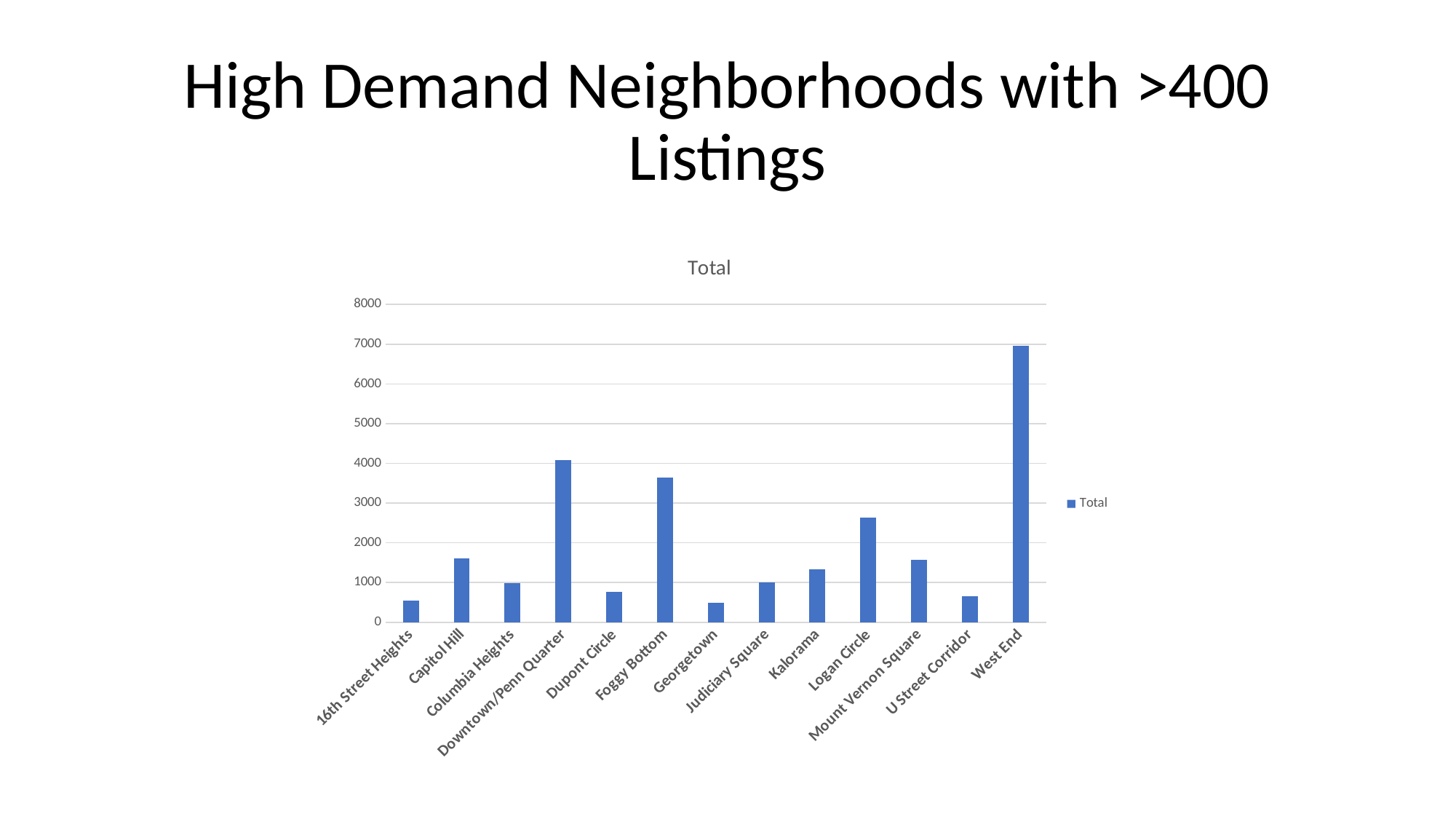

# High Demand Neighborhoods with >400 Listings

### Chart:

| Category | Total |
|---|---|
| 16th Street Heights | 539.0 |
| Capitol Hill | 1606.0 |
| Columbia Heights | 993.0 |
| Downtown/Penn Quarter | 4081.0 |
| Dupont Circle | 770.0 |
| Foggy Bottom | 3641.0 |
| Georgetown | 489.0 |
| Judiciary Square | 999.0 |
| Kalorama | 1332.0 |
| Logan Circle | 2638.0 |
| Mount Vernon Square | 1566.0 |
| U Street Corridor | 661.0 |
| West End | 6967.0 |